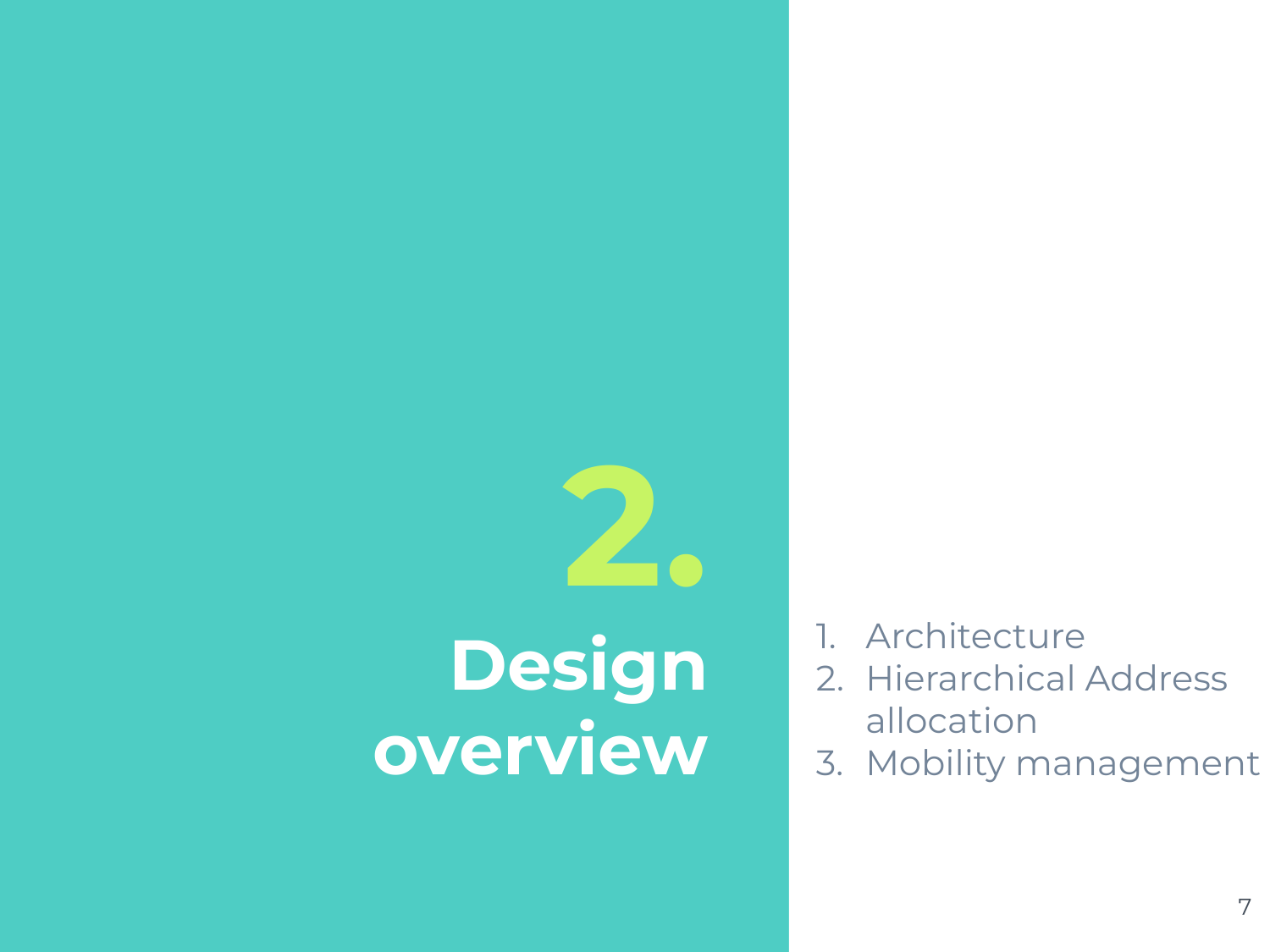

Architecture
Hierarchical Address allocation
Mobility management
# 2.
Design overview
7